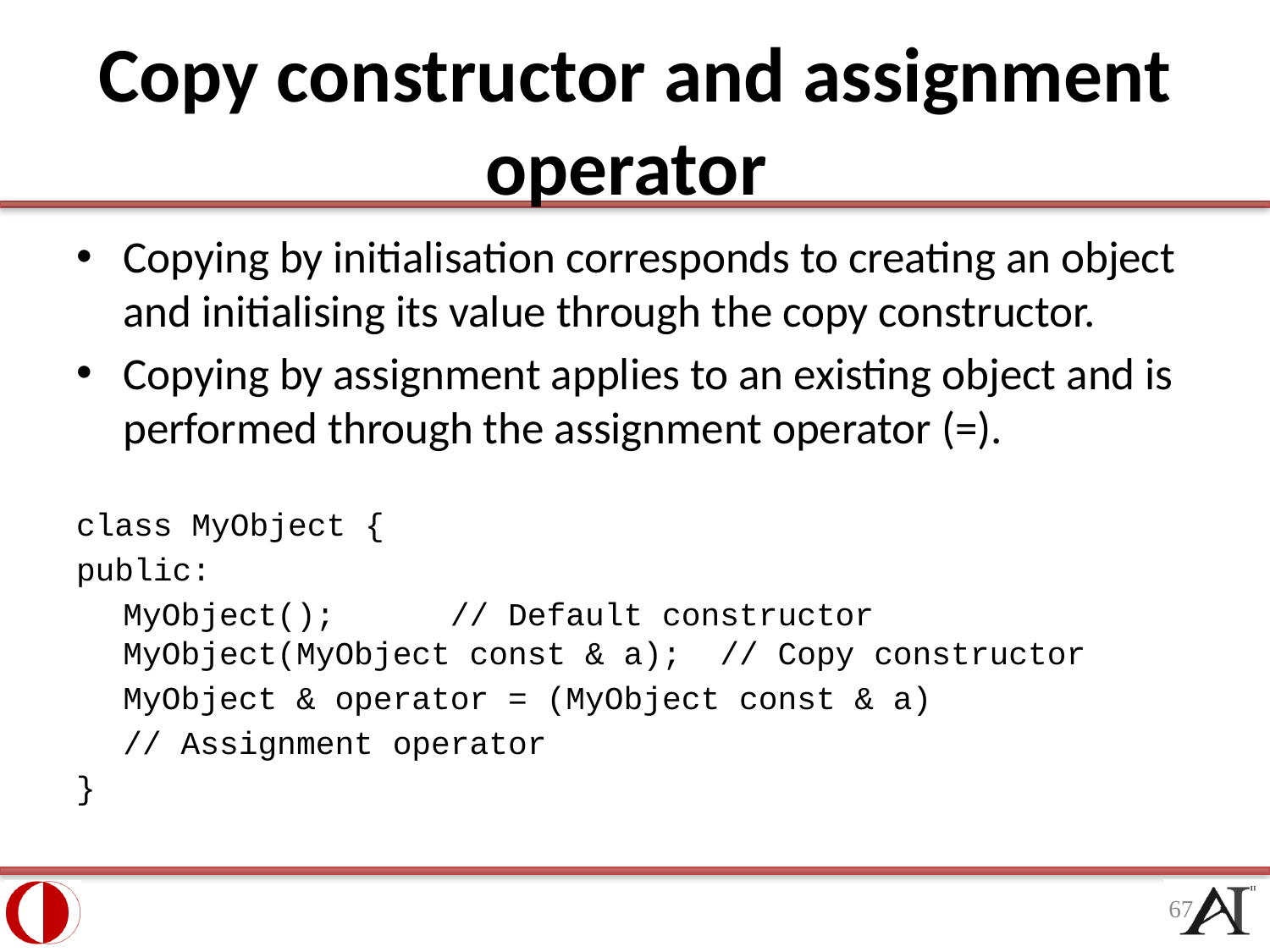

# Copy constructor and assignment operator
Copying by initialisation corresponds to creating an object and initialising its value through the copy constructor.
Copying by assignment applies to an existing object and is performed through the assignment operator (=).

class MyObject {
public:
	MyObject();      // Default constructor  MyObject(MyObject const & a);  // Copy constructor
	MyObject & operator = (MyObject const & a)
					// Assignment operator
}
67